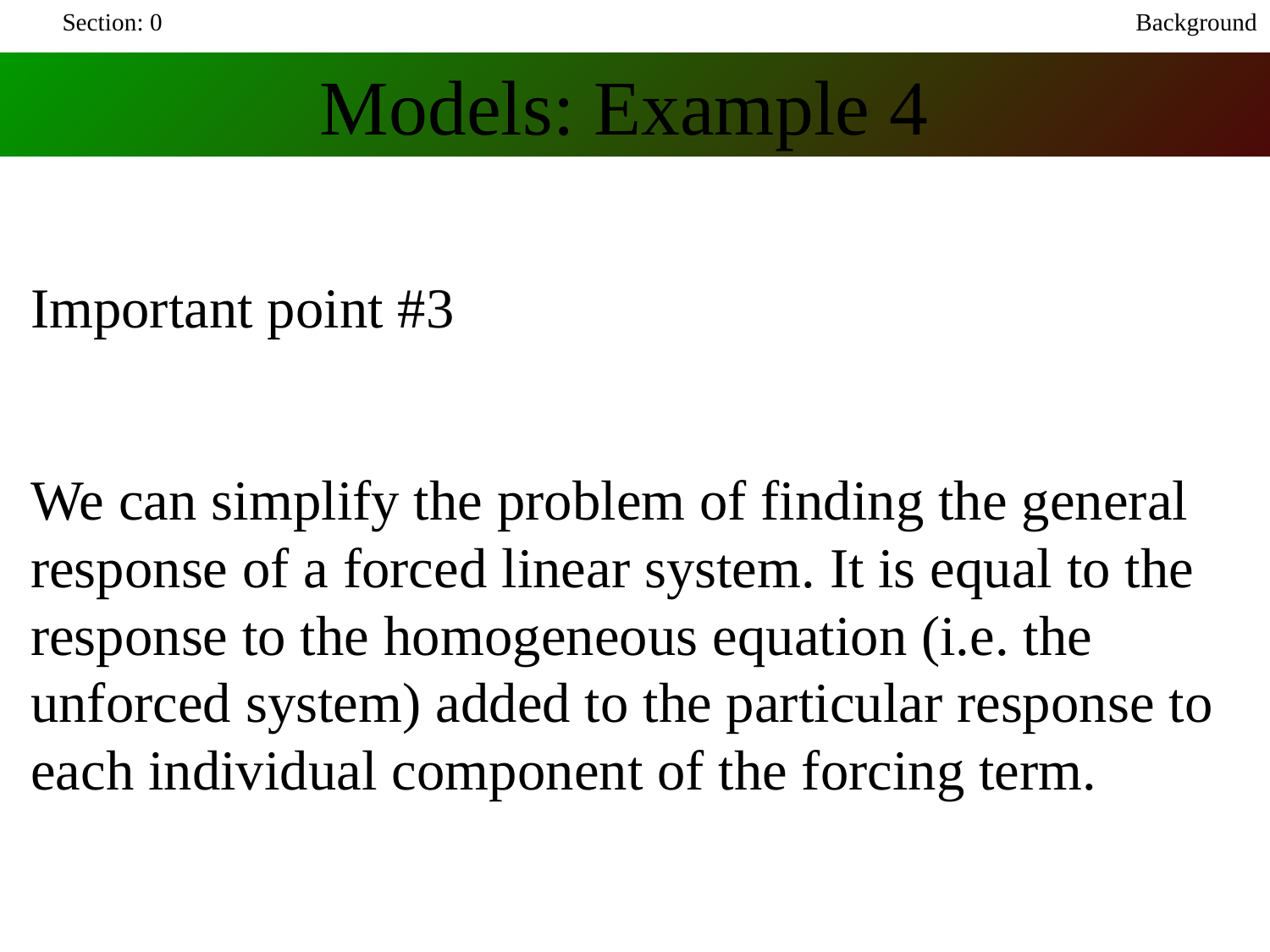

Section: 0
Background
Models: Example 4

Important point #3

We can simplify the problem of finding the general response of a forced linear system. It is equal to the response to the homogeneous equation (i.e. the unforced system) added to the particular response to each individual component of the forcing term.